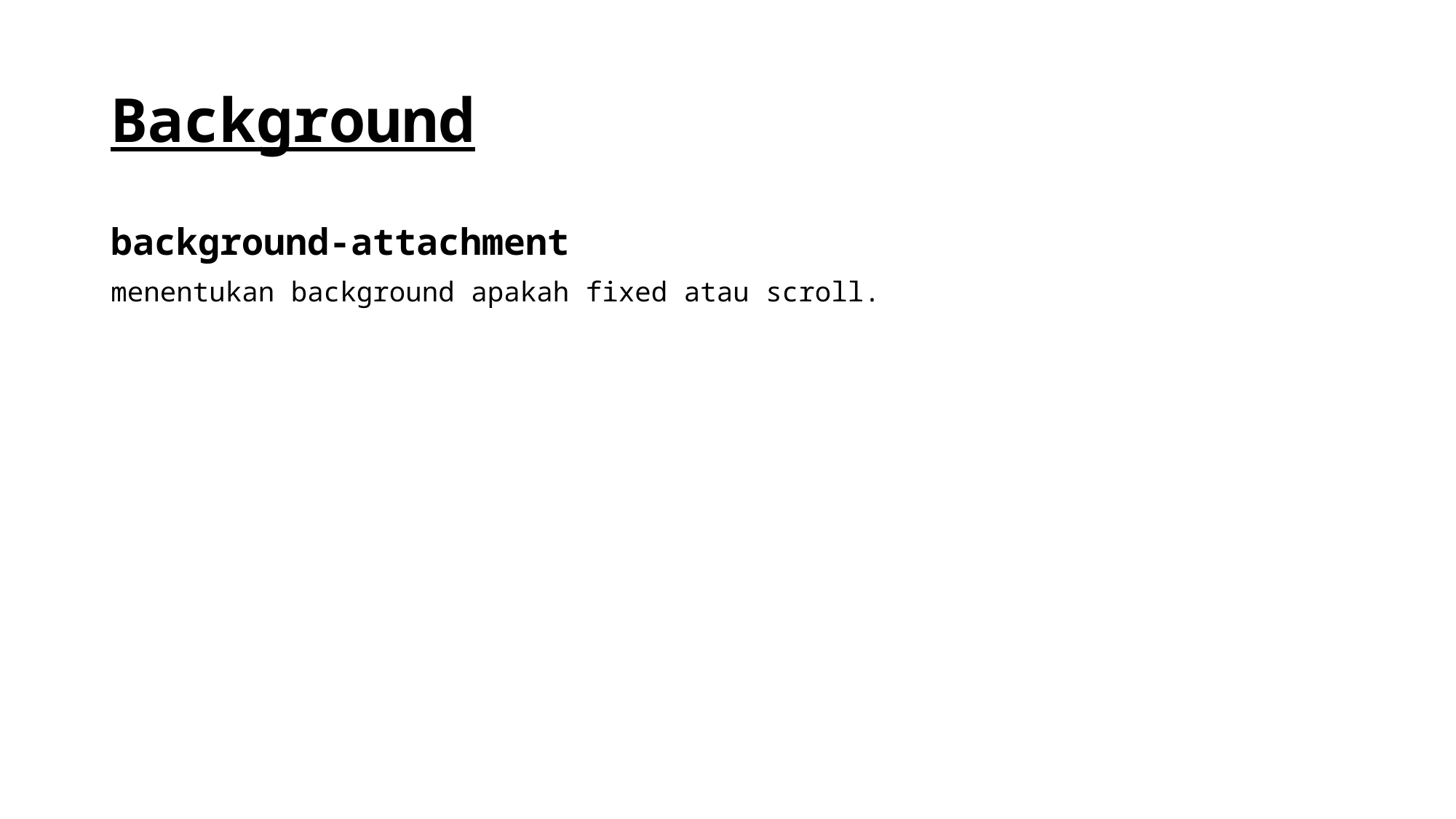

# Background
background-attachment
menentukan background apakah fixed atau scroll.